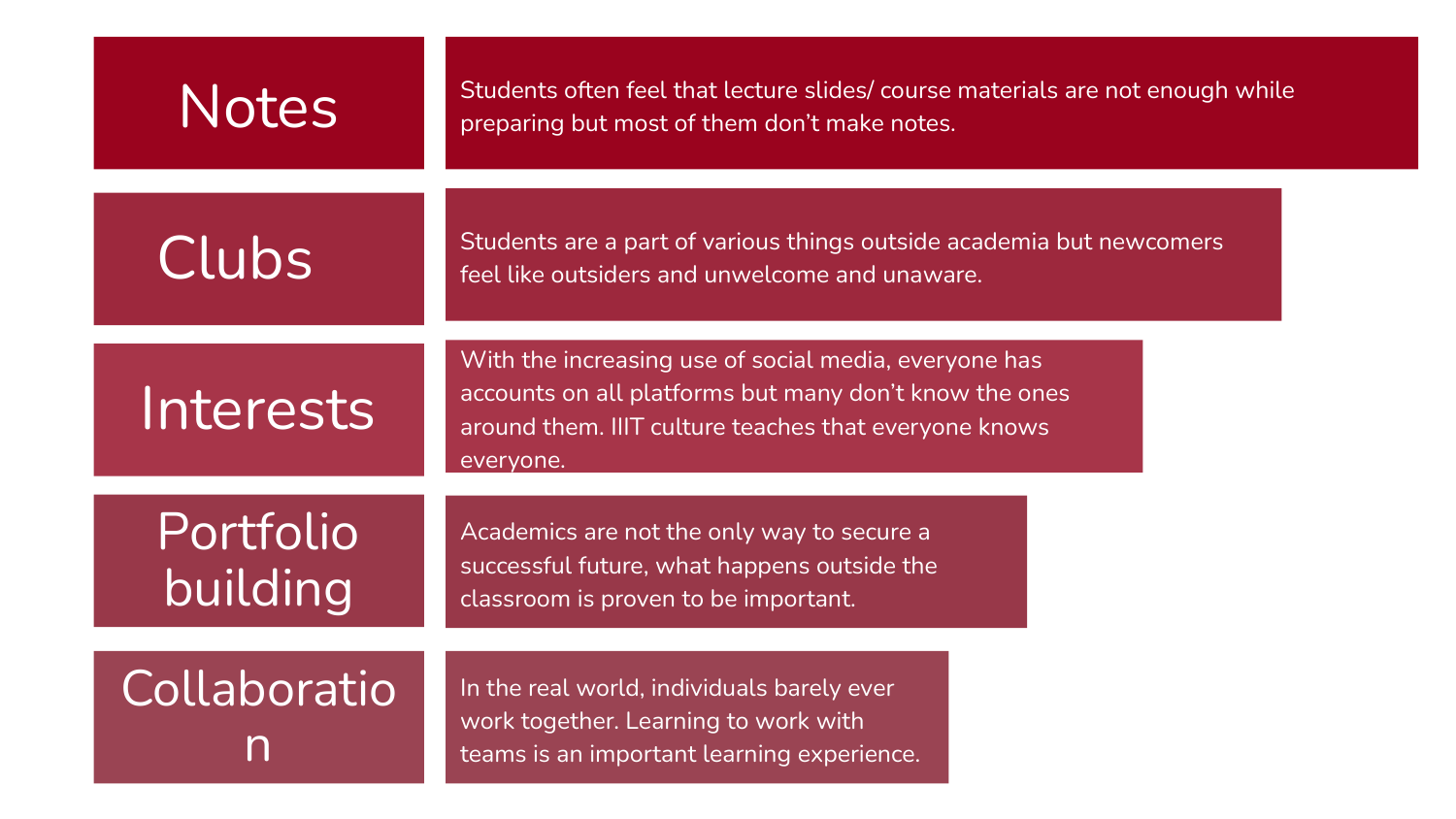

Notes
Students often feel that lecture slides/ course materials are not enough while preparing but most of them don’t make notes.
Students are a part of various things outside academia but newcomers feel like outsiders and unwelcome and unaware.
Clubs
With the increasing use of social media, everyone has accounts on all platforms but many don’t know the ones around them. IIIT culture teaches that everyone knows everyone.
Interests
Portfolio building
Academics are not the only way to secure a successful future, what happens outside the classroom is proven to be important.
Collaboration
In the real world, individuals barely ever work together. Learning to work with teams is an important learning experience.